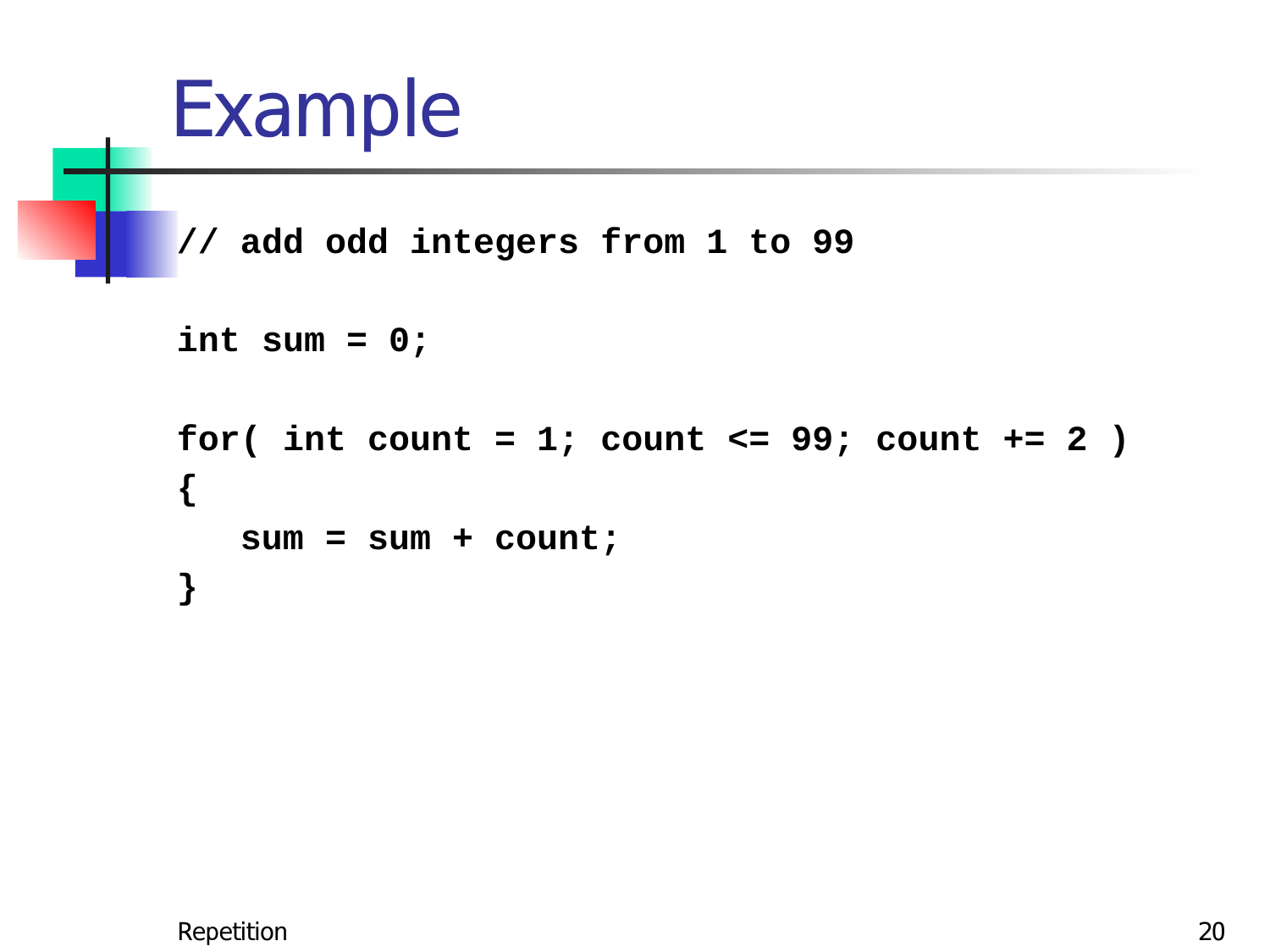

# Example
// add odd integers from 1 to 99

int sum = 0;

for( int count = 1; count <= 99; count += 2 )
{
   sum = sum + count;
}
Repetition
20